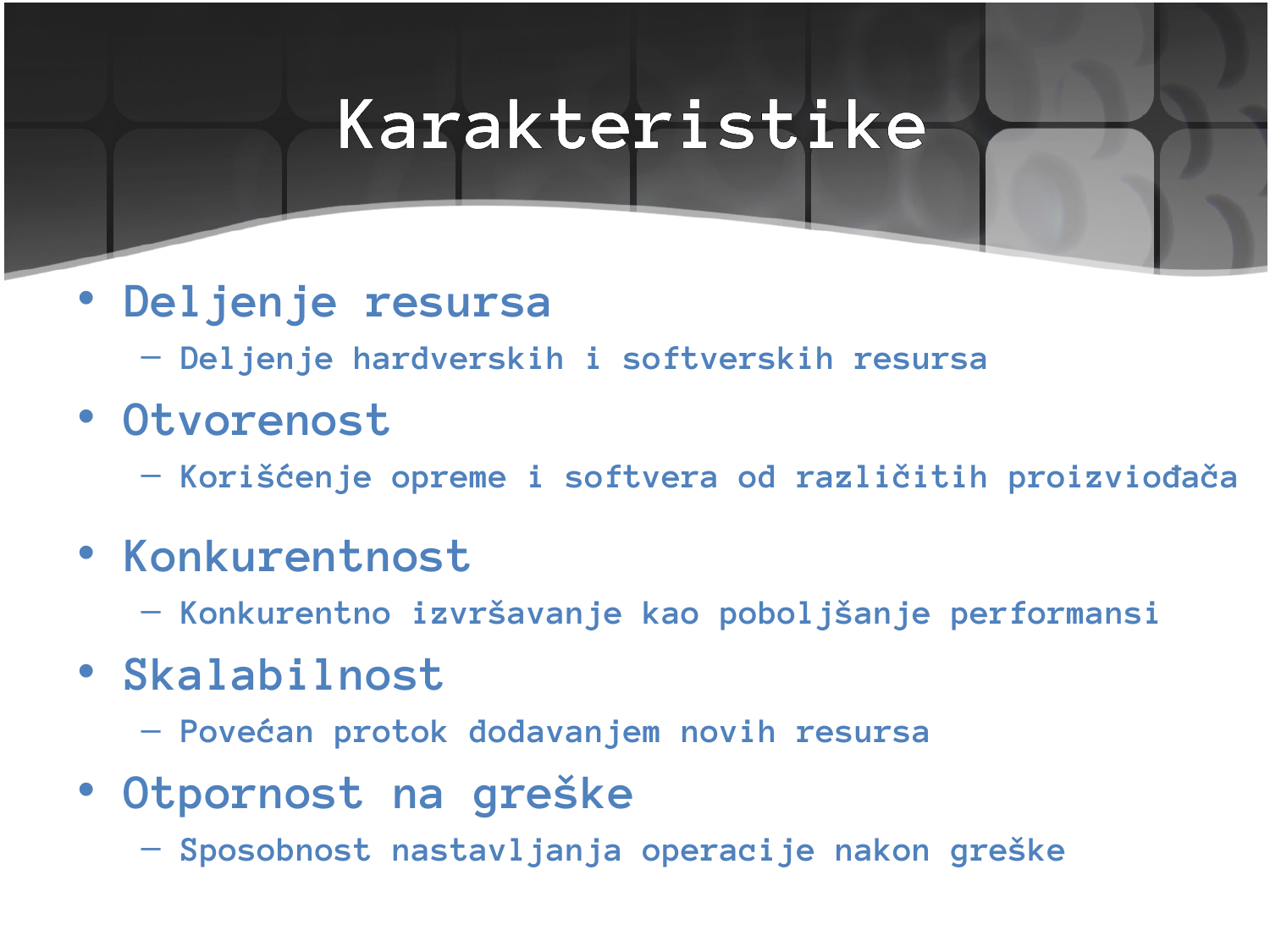

# Karakteristike
Deljenje resursa
Deljenje hardverskih i softverskih resursa
Otvorenost
Korišćenje opreme i softvera od različitih proizviođača
Konkurentnost
Konkurentno izvršavanje kao poboljšanje performansi
Skalabilnost
Povećan protok dodavanjem novih resursa
Otpornost na greške
Sposobnost nastavljanja operacije nakon greške